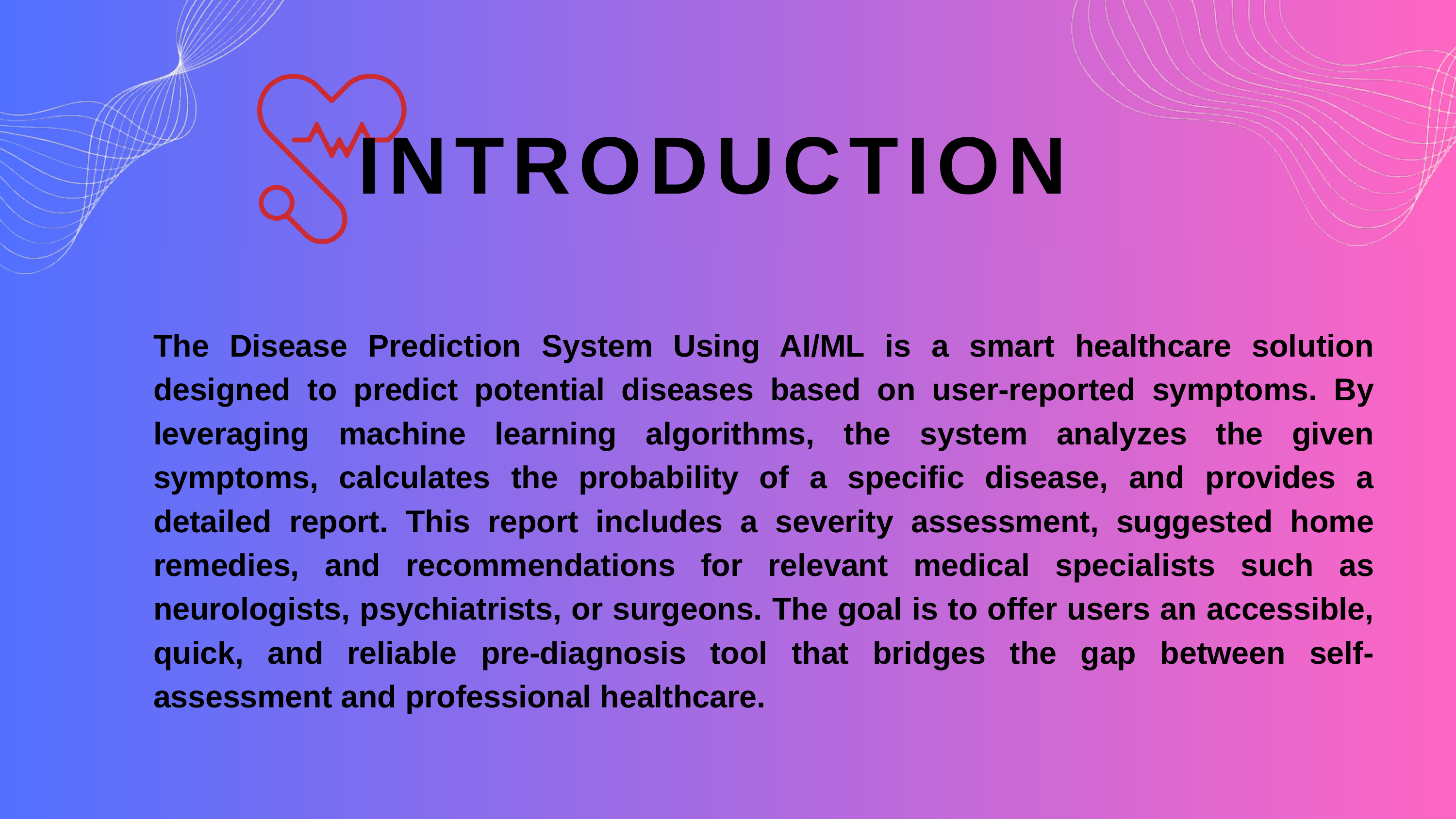

INTRODUCTION
The Disease Prediction System Using AI/ML is a smart healthcare solution designed to predict potential diseases based on user-reported symptoms. By leveraging machine learning algorithms, the system analyzes the given symptoms, calculates the probability of a specific disease, and provides a detailed report. This report includes a severity assessment, suggested home remedies, and recommendations for relevant medical specialists such as neurologists, psychiatrists, or surgeons. The goal is to offer users an accessible, quick, and reliable pre-diagnosis tool that bridges the gap between self-assessment and professional healthcare.